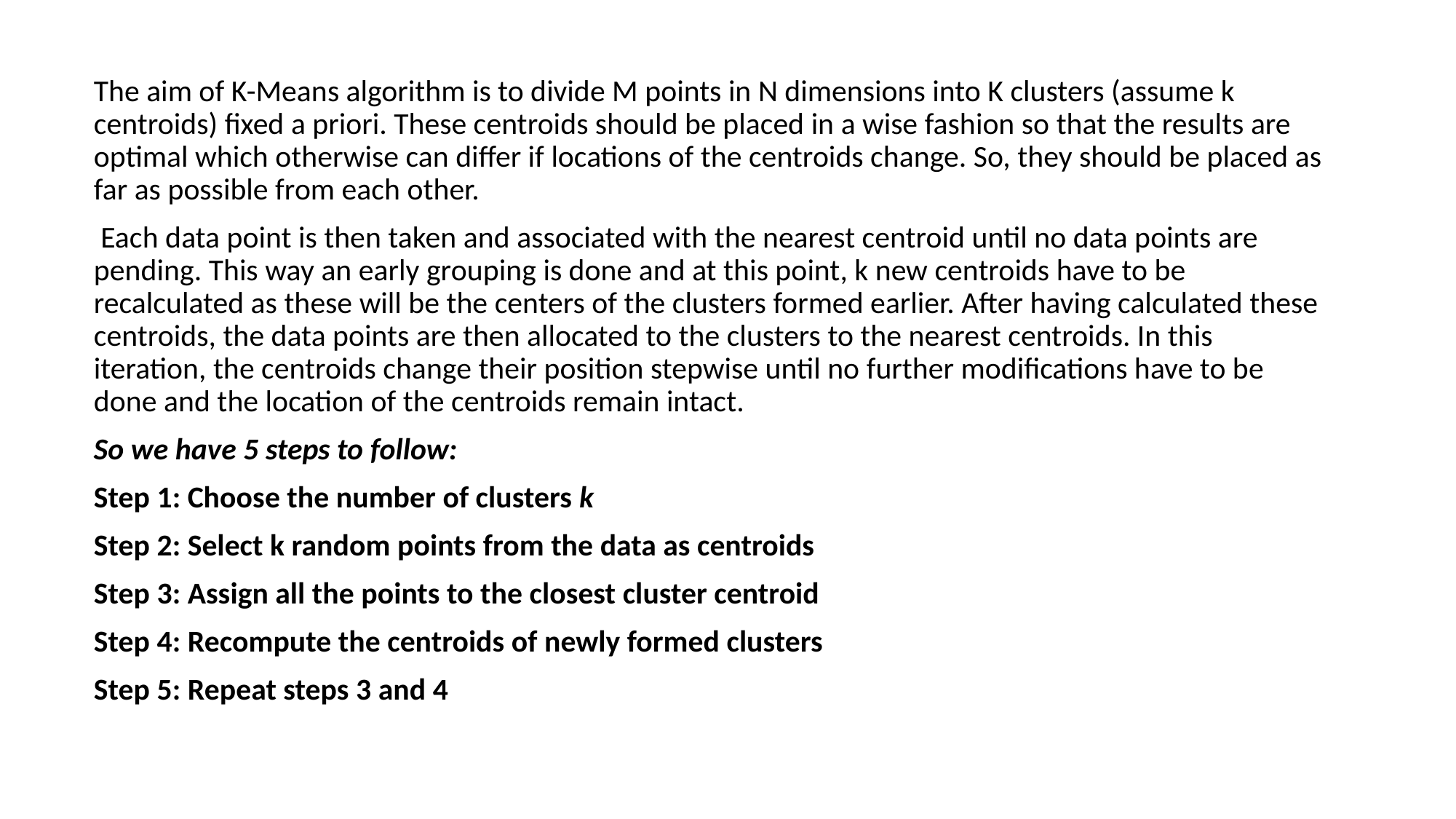

The aim of K-Means algorithm is to divide M points in N dimensions into K clusters (assume k centroids) fixed a priori. These centroids should be placed in a wise fashion so that the results are optimal which otherwise can differ if locations of the centroids change. So, they should be placed as far as possible from each other.
 Each data point is then taken and associated with the nearest centroid until no data points are pending. This way an early grouping is done and at this point, k new centroids have to be recalculated as these will be the centers of the clusters formed earlier. After having calculated these centroids, the data points are then allocated to the clusters to the nearest centroids. In this iteration, the centroids change their position stepwise until no further modifications have to be done and the location of the centroids remain intact.
So we have 5 steps to follow:
Step 1: Choose the number of clusters k
Step 2: Select k random points from the data as centroids
Step 3: Assign all the points to the closest cluster centroid
Step 4: Recompute the centroids of newly formed clusters
Step 5: Repeat steps 3 and 4